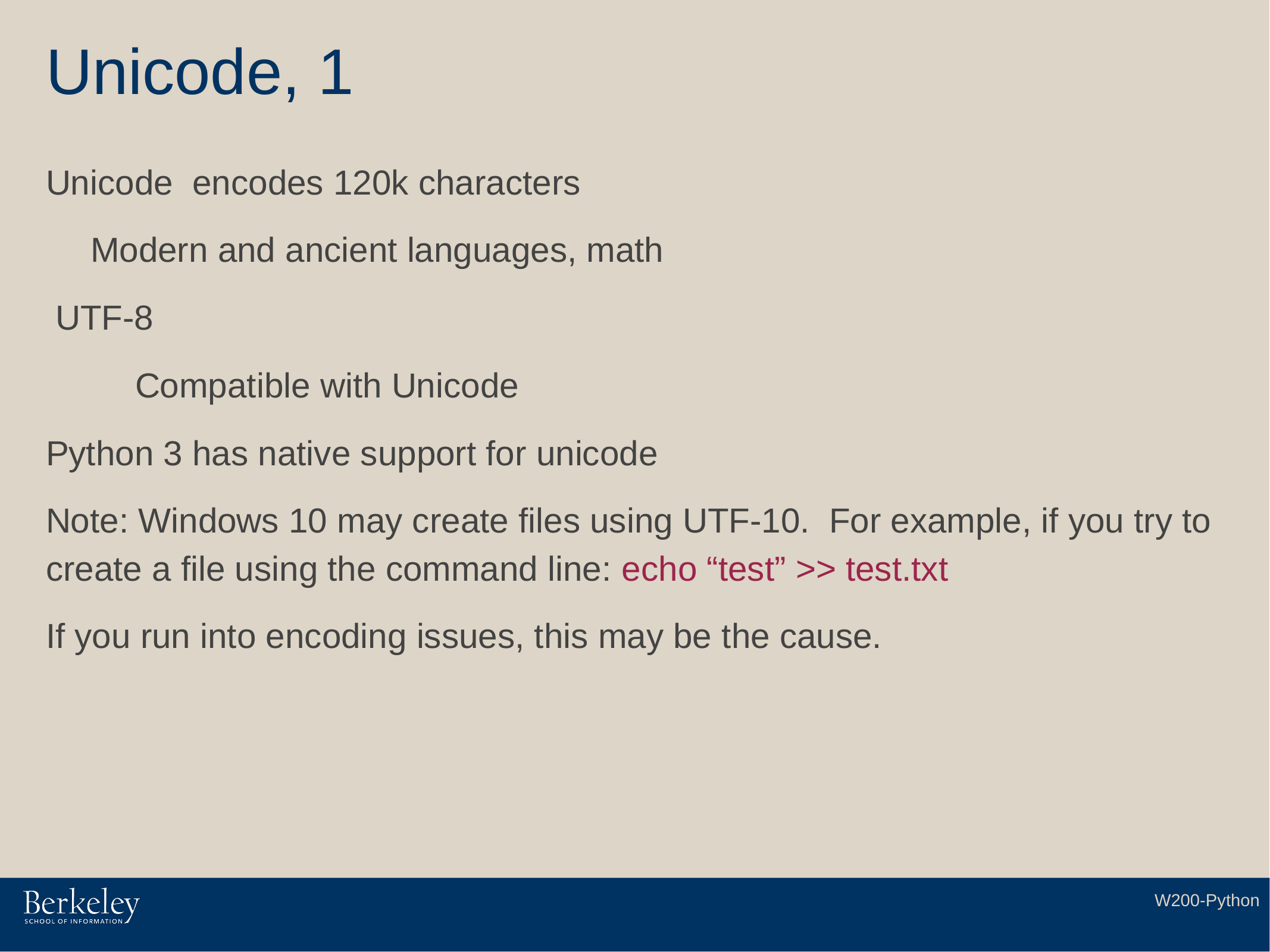

# Unicode, 1
Unicode  encodes 120k characters
Modern and ancient languages, math
 UTF-8
	Compatible with Unicode
Python 3 has native support for unicode
Note: Windows 10 may create files using UTF-10.  For example, if you try to create a file using the command line: echo “test” >> test.txt
If you run into encoding issues, this may be the cause.

13